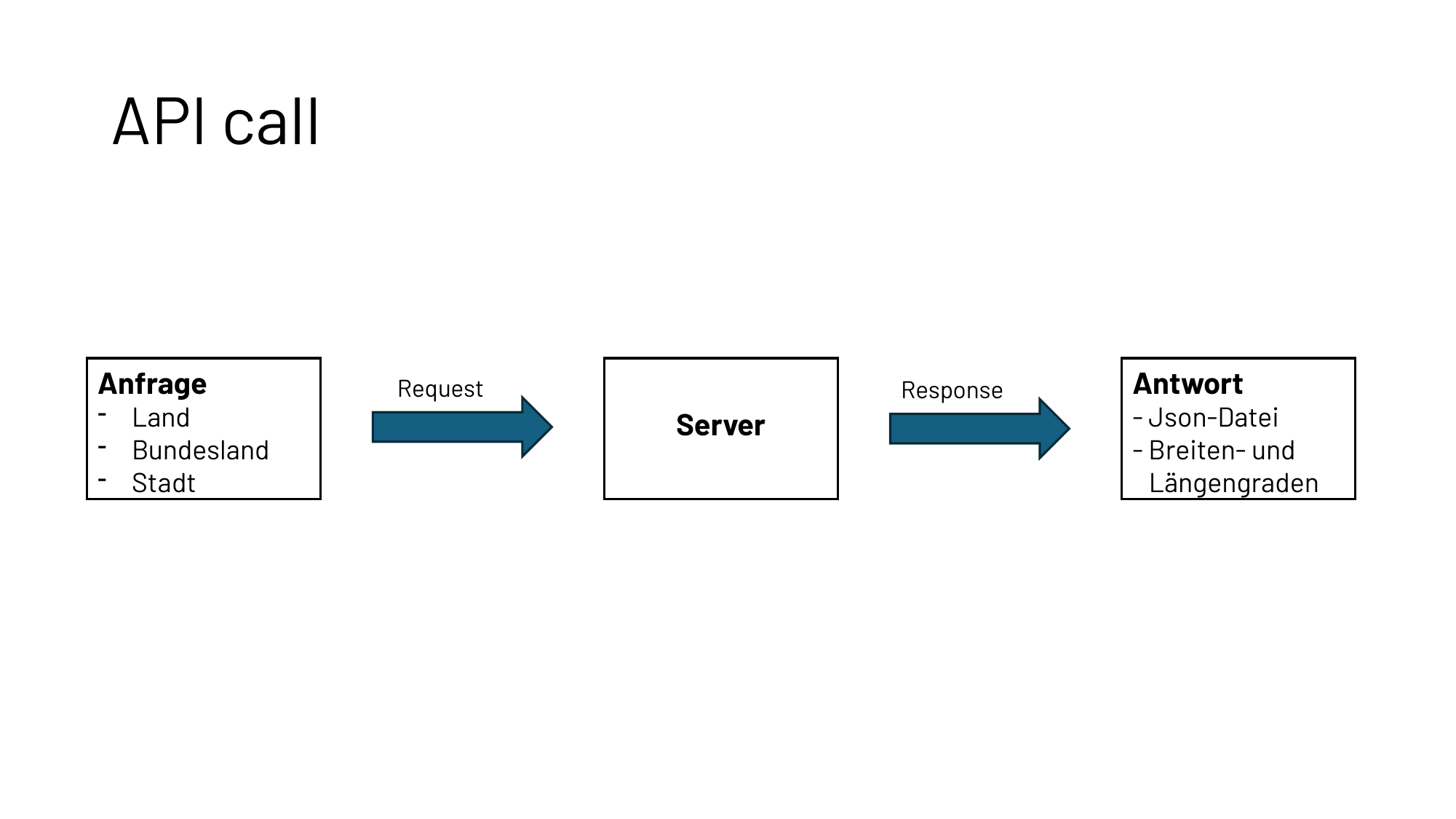

# API call
Antwort
- Json-Datei
- Breiten- und
   Längengraden

Anfrage
Land
Bundesland
Stadt

Request

Server
Response